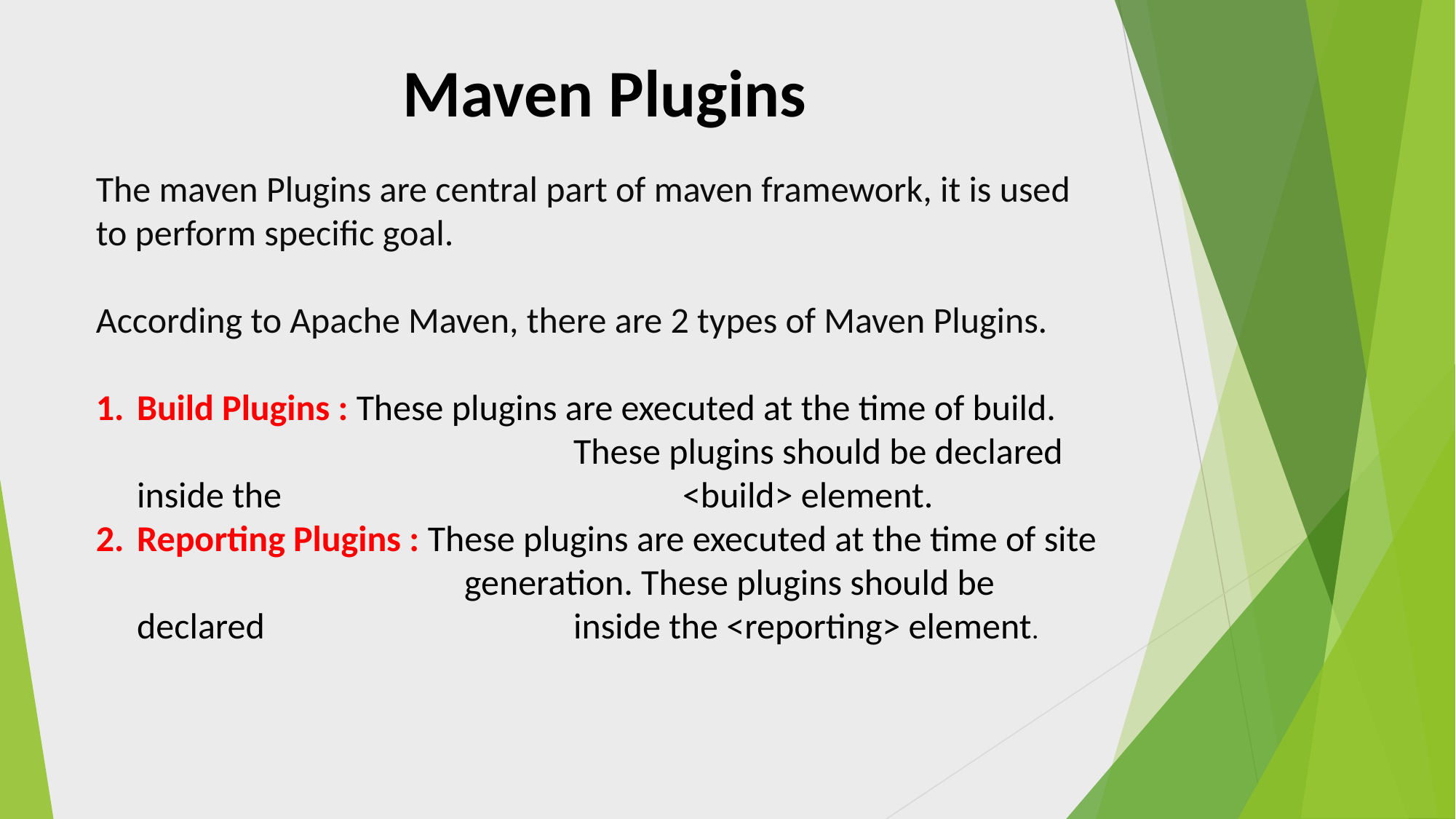

Maven Plugins
The maven Plugins are central part of maven framework, it is used to perform specific goal.

According to Apache Maven, there are 2 types of Maven Plugins.

Build Plugins : These plugins are executed at the time of build. 				These plugins should be declared inside the 				<build> element.
Reporting Plugins : These plugins are executed at the time of site 			generation. These plugins should be declared 			inside the <reporting> element.